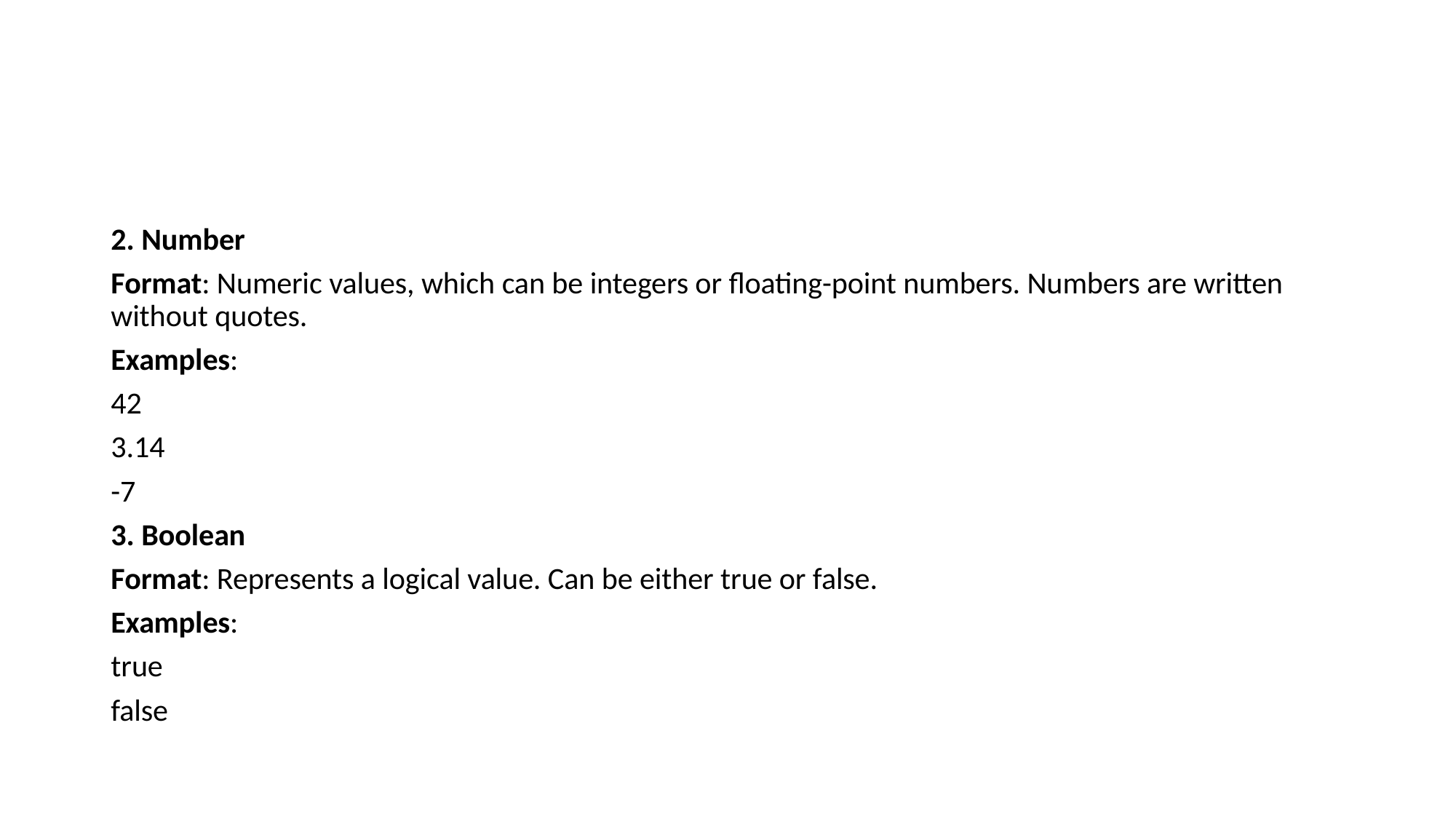

#
2. Number
Format: Numeric values, which can be integers or floating-point numbers. Numbers are written without quotes.
Examples:
42
3.14
-7
3. Boolean
Format: Represents a logical value. Can be either true or false.
Examples:
true
false